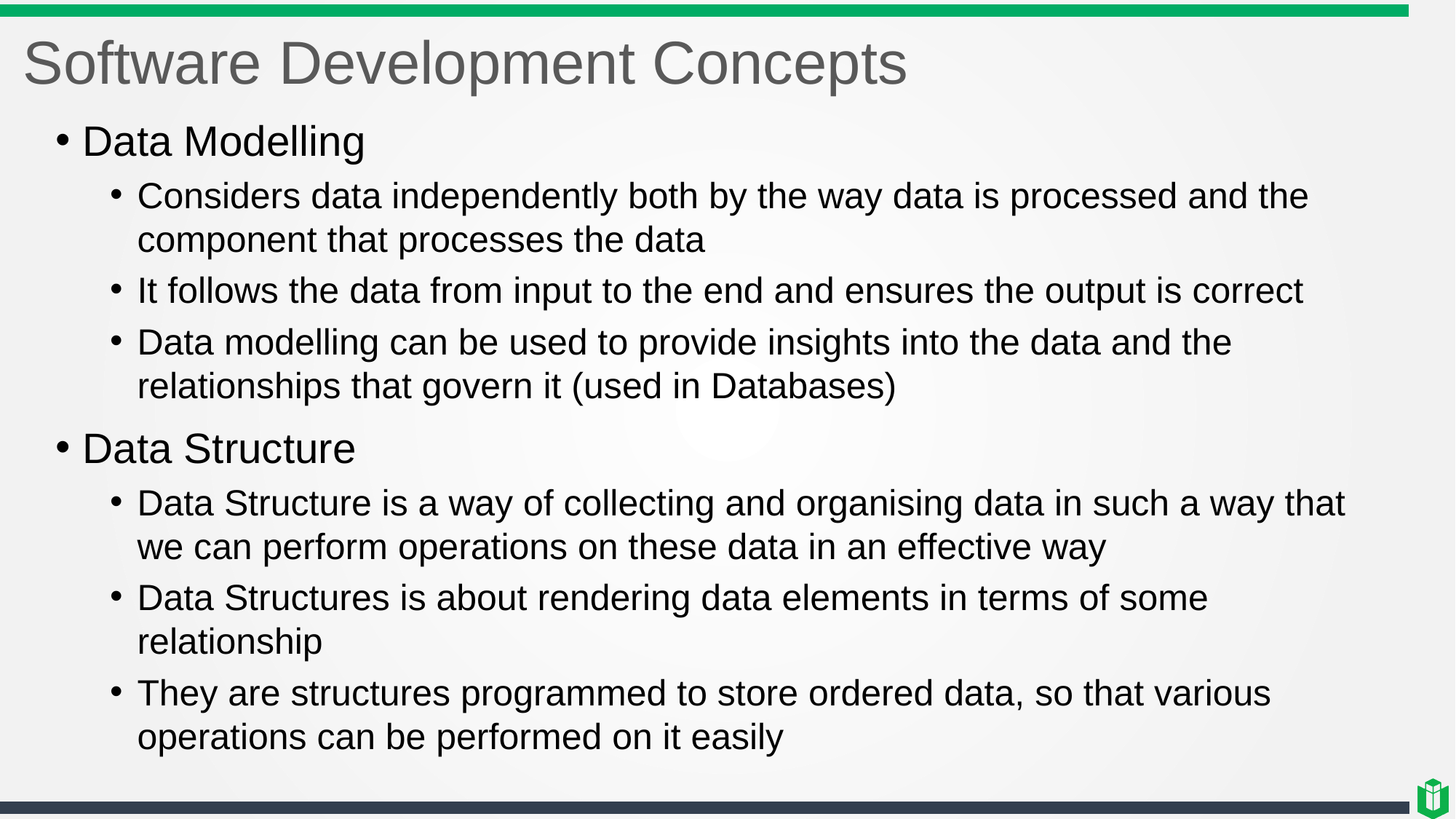

# Software Development Concepts
Data Modelling
Considers data independently both by the way data is processed and the component that processes the data
It follows the data from input to the end and ensures the output is correct
Data modelling can be used to provide insights into the data and the relationships that govern it (used in Databases)
Data Structure
Data Structure is a way of collecting and organising data in such a way that we can perform operations on these data in an effective way
Data Structures is about rendering data elements in terms of some relationship
They are structures programmed to store ordered data, so that various operations can be performed on it easily